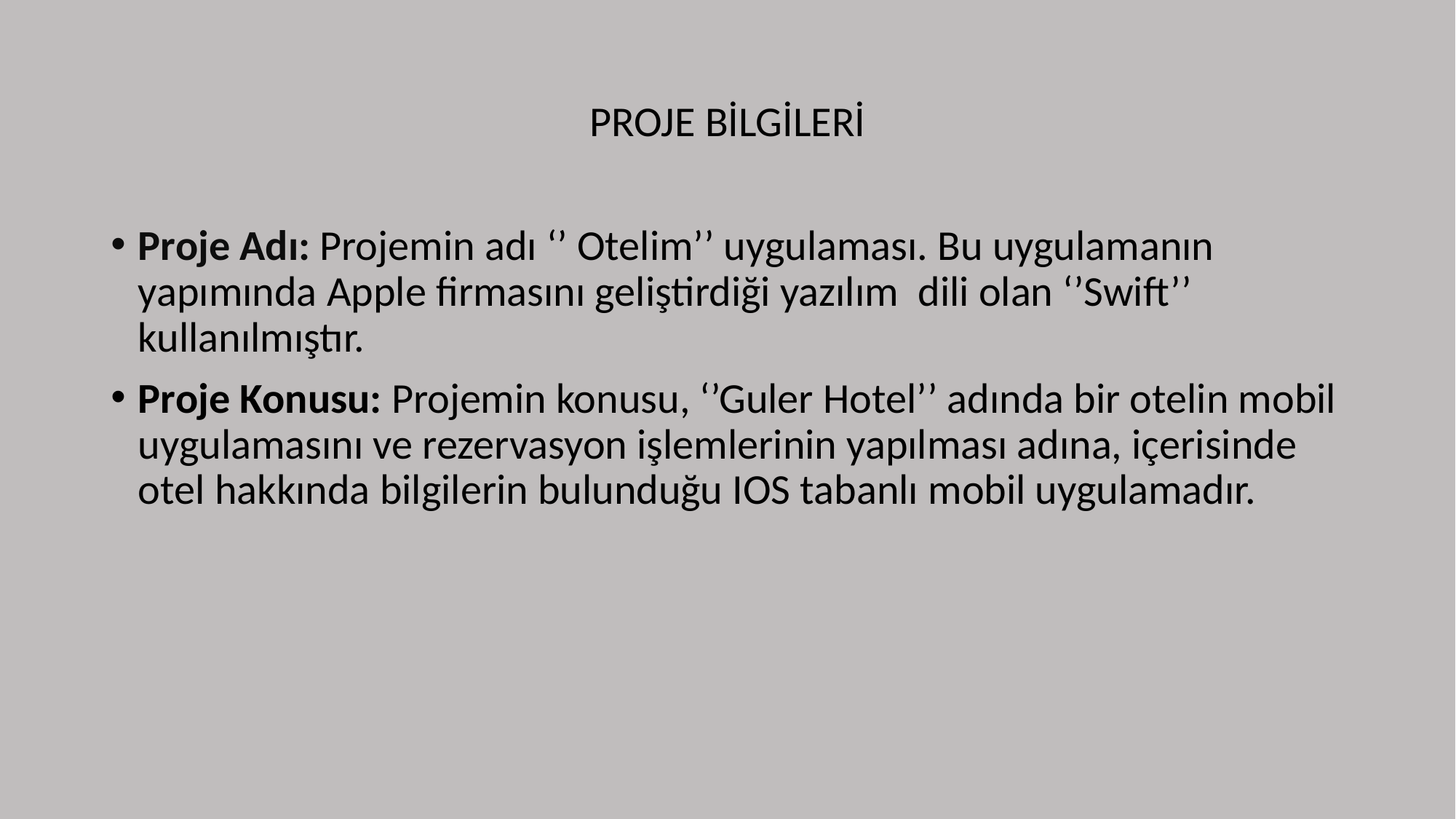

# PROJE BİLGİLERİ
Proje Adı: Projemin adı ‘’ Otelim’’ uygulaması. Bu uygulamanın yapımında Apple firmasını geliştirdiği yazılım  dili olan ‘’Swift’’ kullanılmıştır.
Proje Konusu: Projemin konusu, ‘’Guler Hotel’’ adında bir otelin mobil uygulamasını ve rezervasyon işlemlerinin yapılması adına, içerisinde otel hakkında bilgilerin bulunduğu IOS tabanlı mobil uygulamadır.